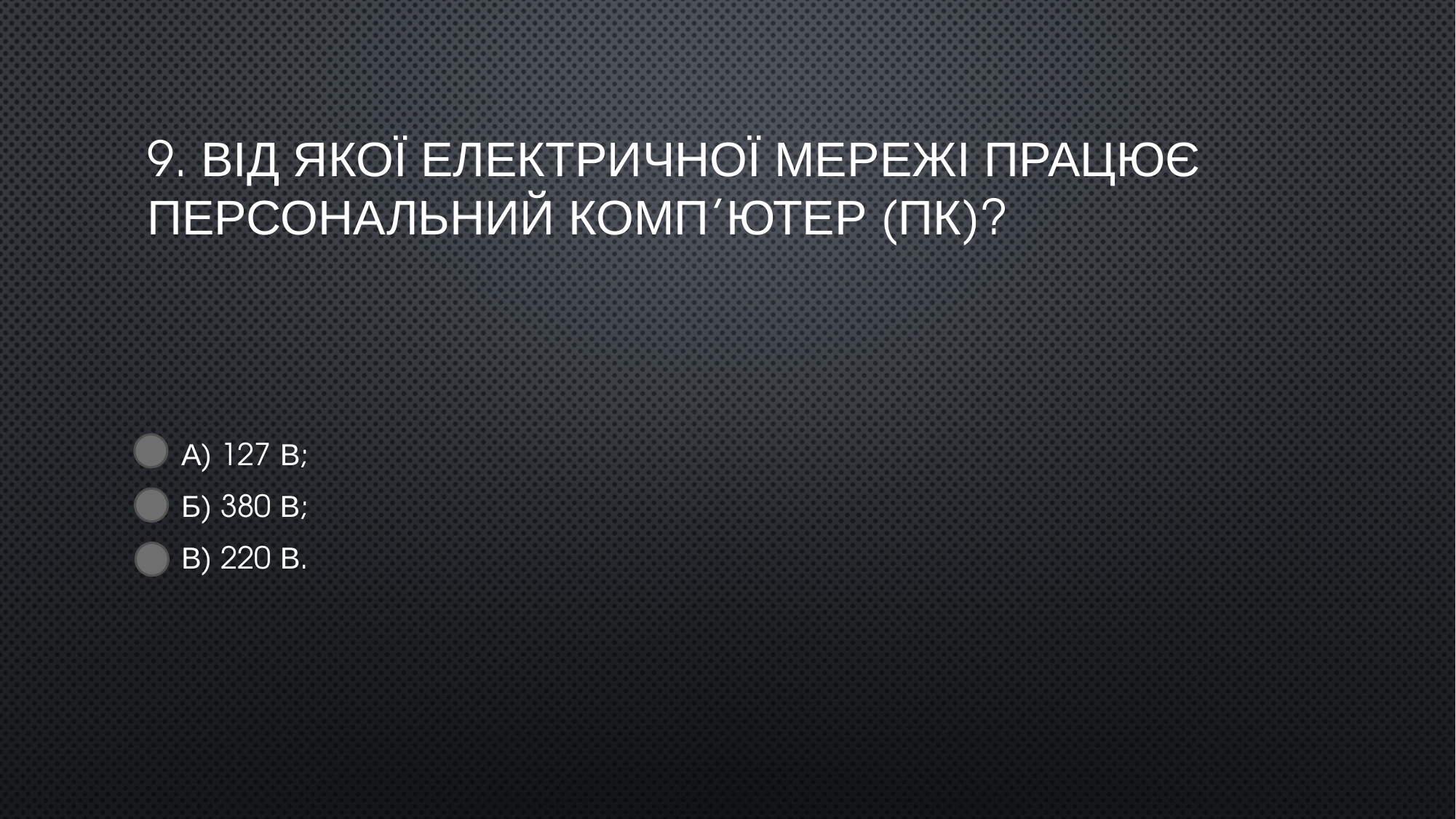

# 9. Від якої електричної мережі працює персональний комп’ютер (ПК)?
а) 127 В;
б) 380 В;
в) 220 В.